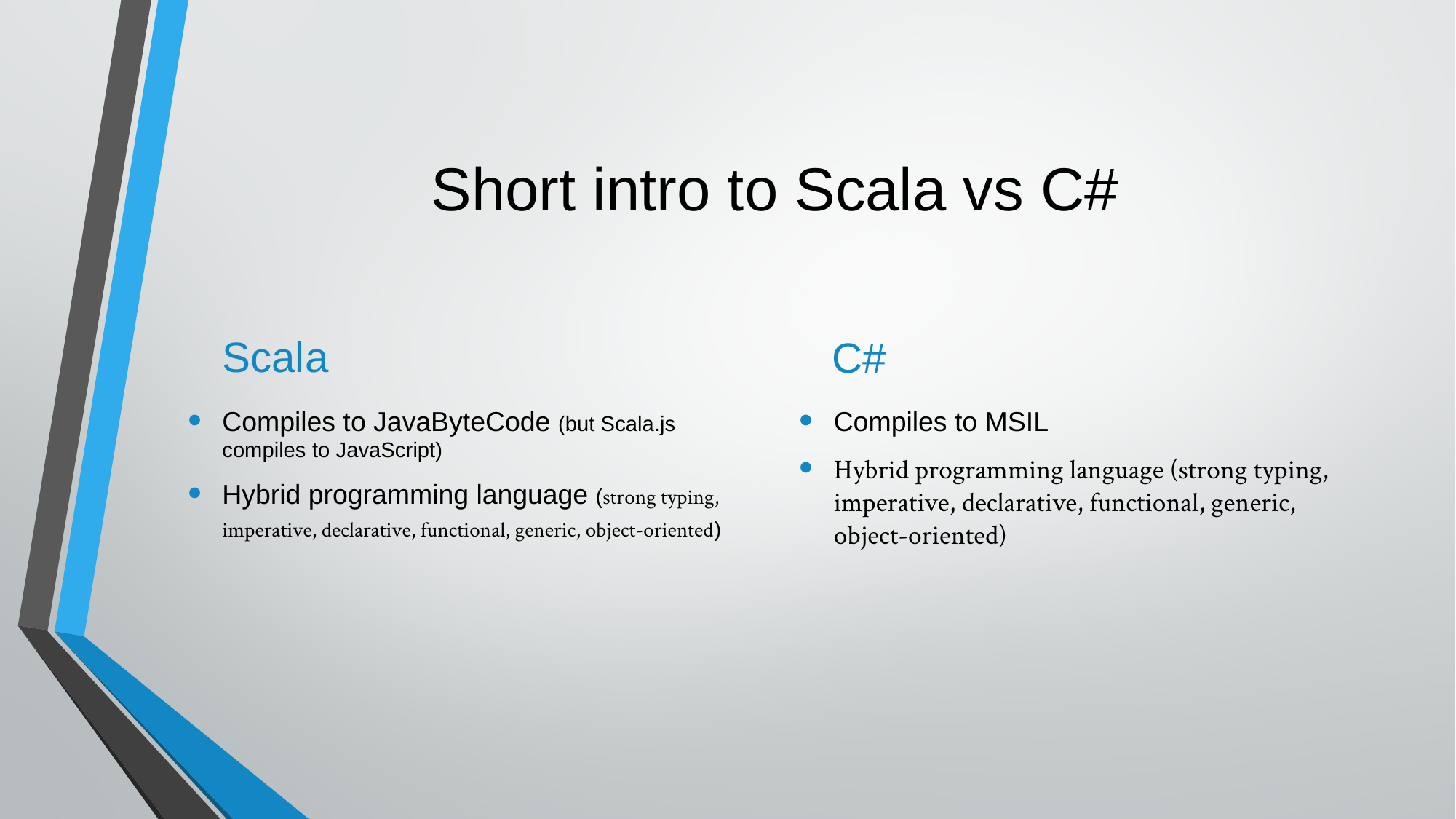

# Short intro to Scala vs C#
Scala
C#
Compiles to JavaByteCode (but Scala.js compiles to JavaScript)
Hybrid programming language (strong typing, imperative, declarative, functional, generic, object-oriented)
Compiles to MSIL
Hybrid programming language (strong typing, imperative, declarative, functional, generic, object-oriented)